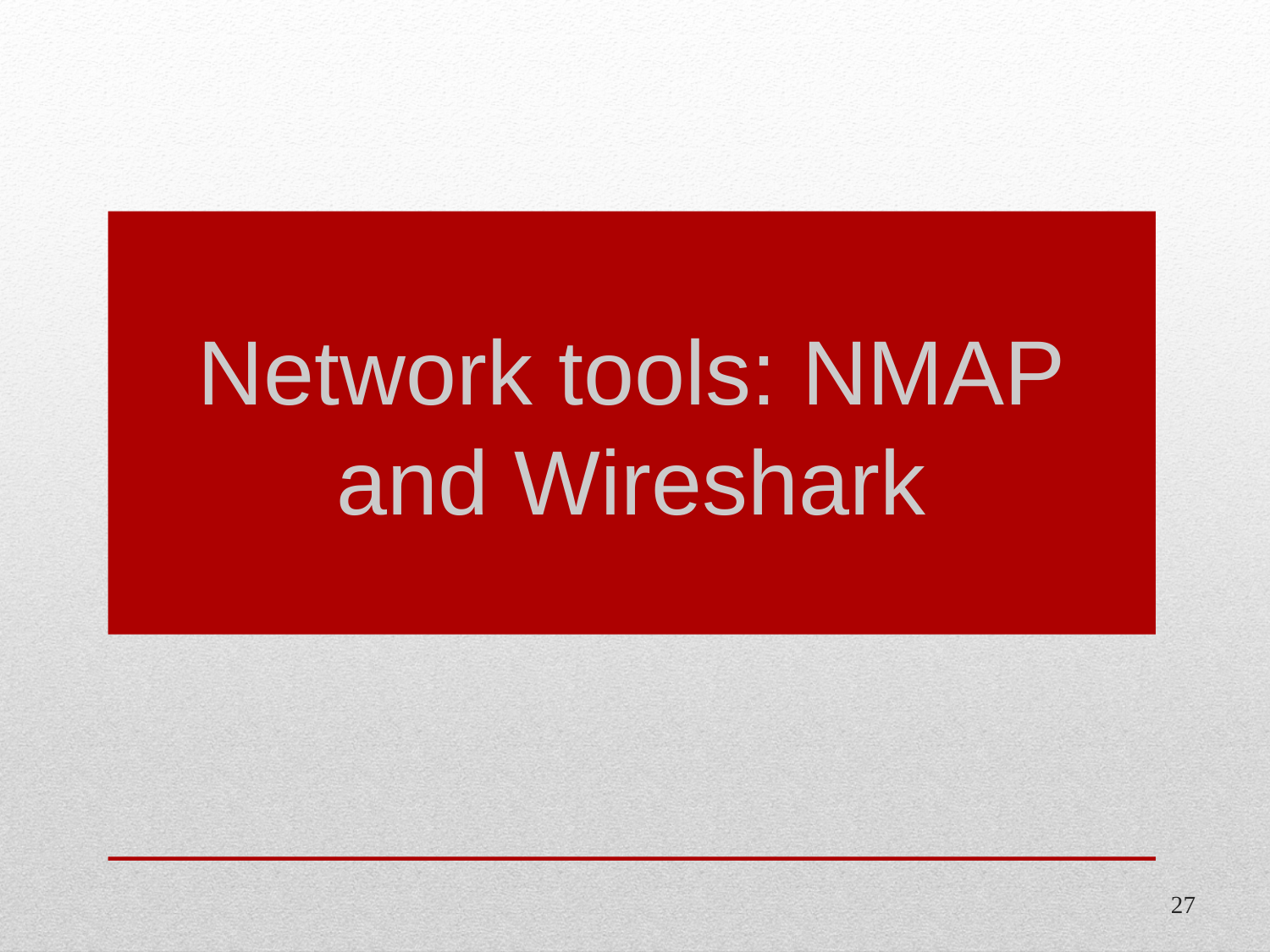

# Network tools: NMAP and Wireshark
27